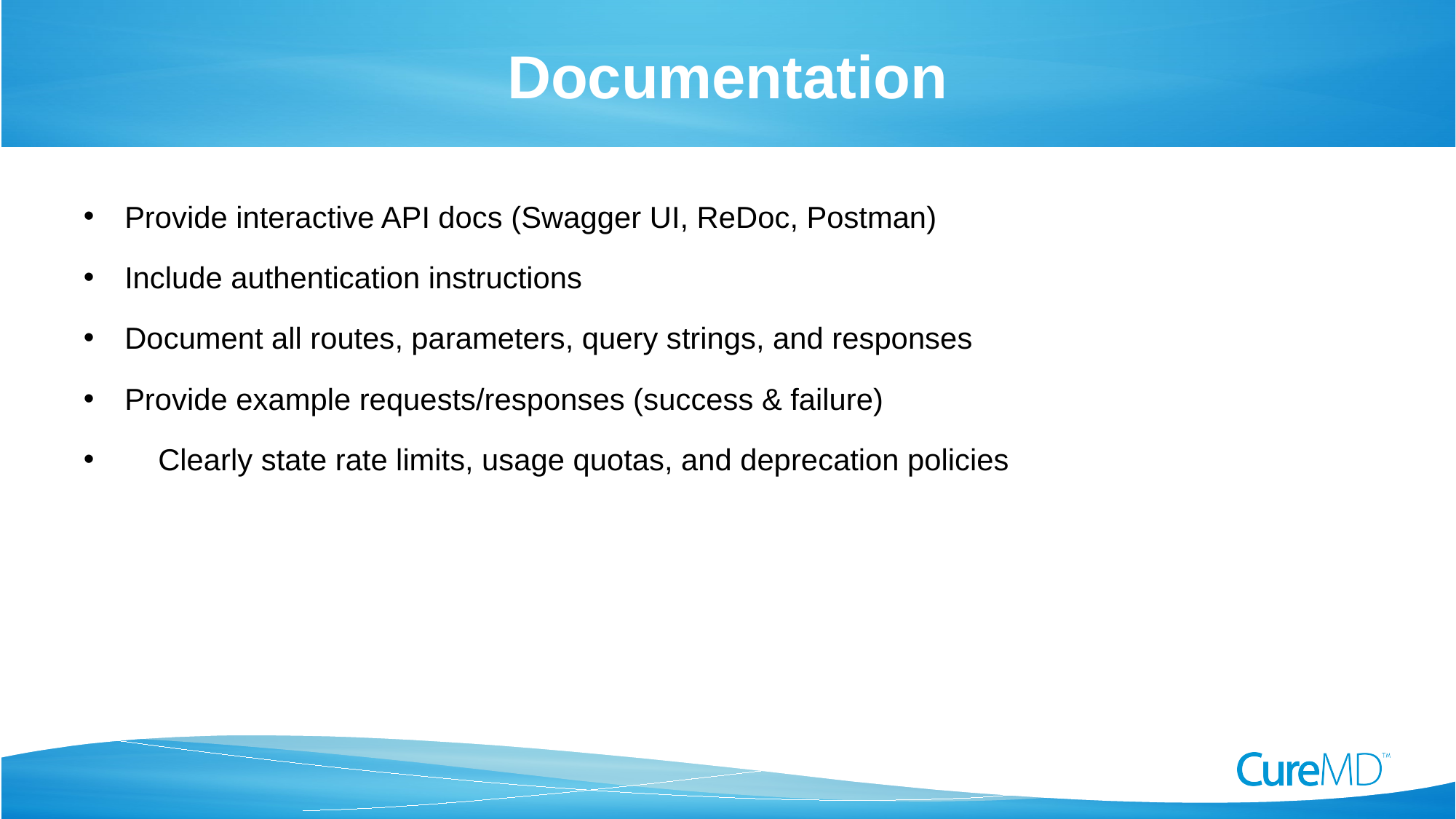

# Documentation
Provide interactive API docs (Swagger UI, ReDoc, Postman)
Include authentication instructions
Document all routes, parameters, query strings, and responses
Provide example requests/responses (success & failure)
    Clearly state rate limits, usage quotas, and deprecation policies